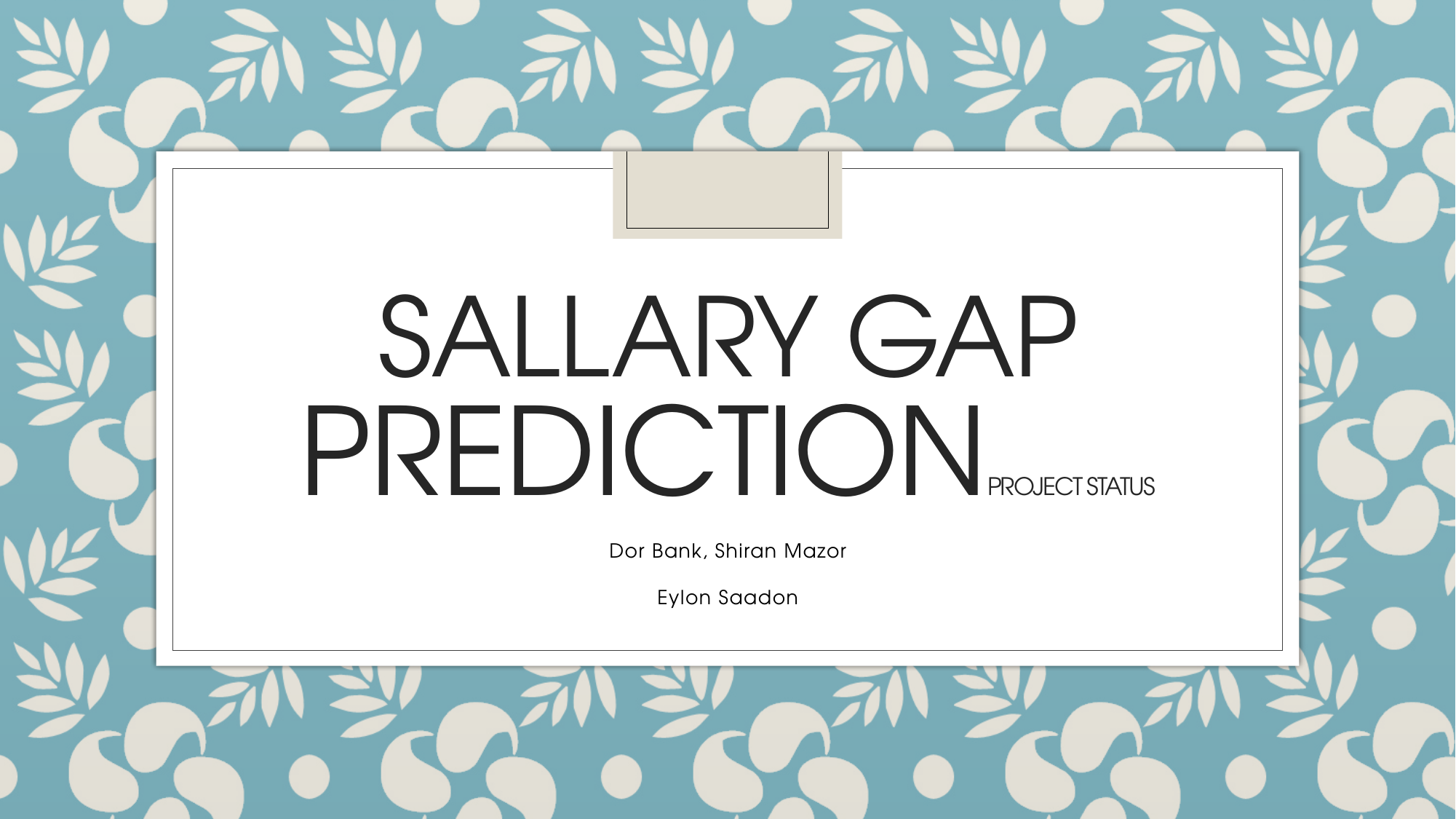

# Sallary gap predictionProject Status

Dor Bank, Shiran Mazor

Eylon Saadon